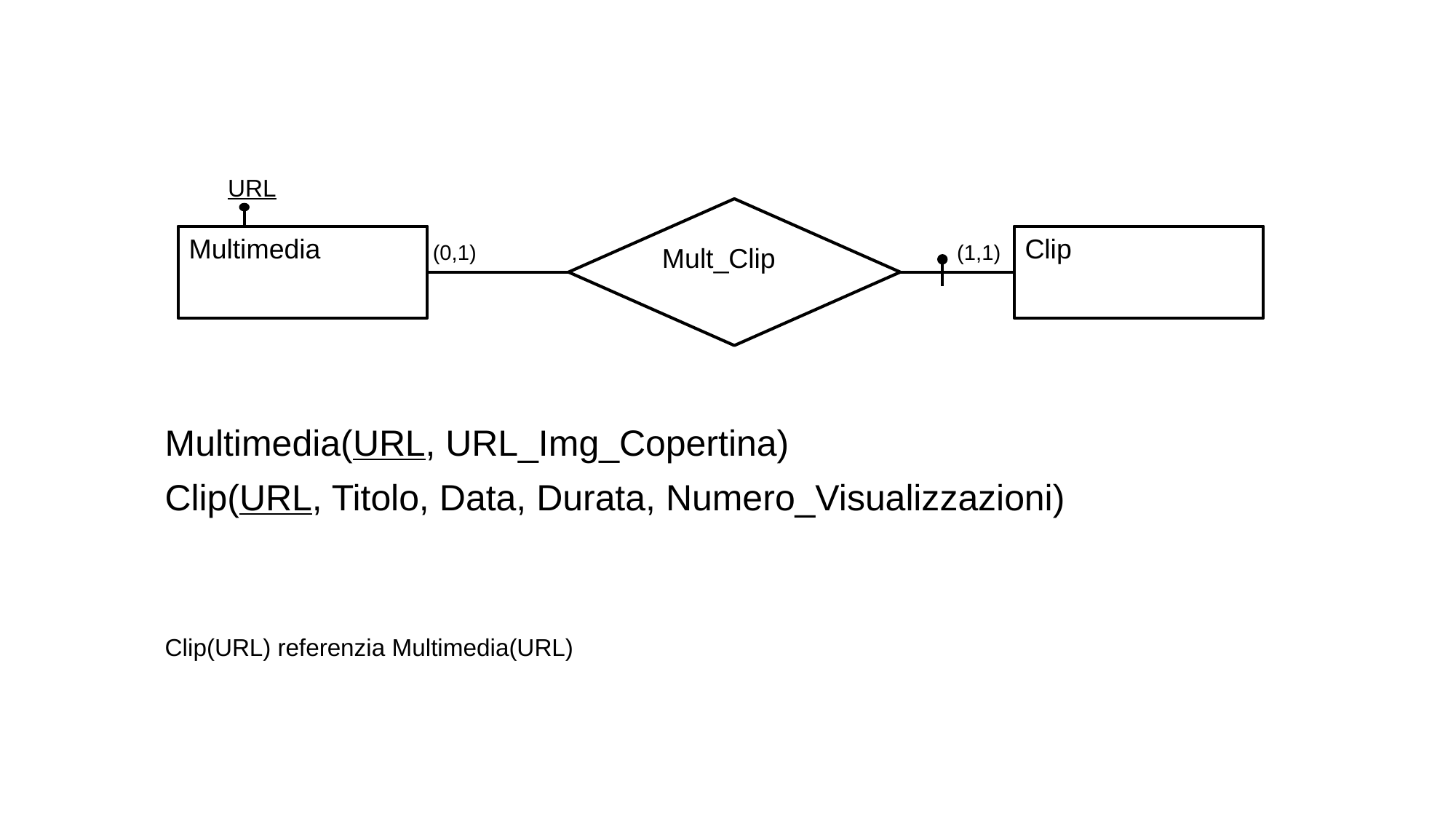

URL

Mult_Clip
Multimedia
Clip
(0,1)
(1,1)

Multimedia(URL, URL_Img_Copertina)
Clip(URL, Titolo, Data, Durata, Numero_Visualizzazioni)
Clip(URL) referenzia Multimedia(URL)